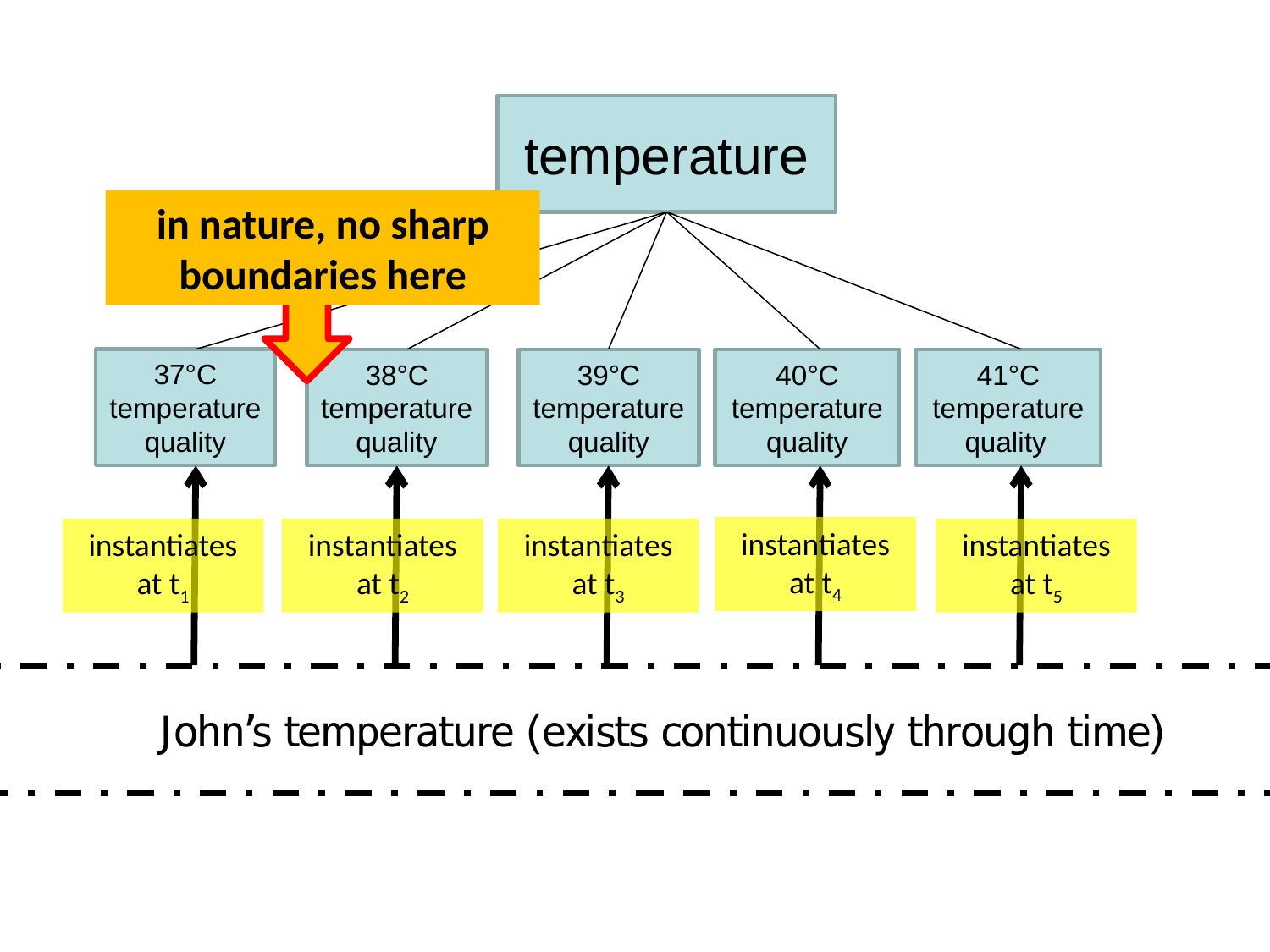

#

temperature
in nature, no sharp boundaries here
in nature, no sharp boundaries here

37°C temperature quality
38°C temperature quality
39°C temperature quality
40°C temperature quality
41°C temperature quality
instantiates at t4
instantiates at t1
instantiates at t2
instantiates at t3
instantiates at t5
John’s temperature (exists continuously through time)